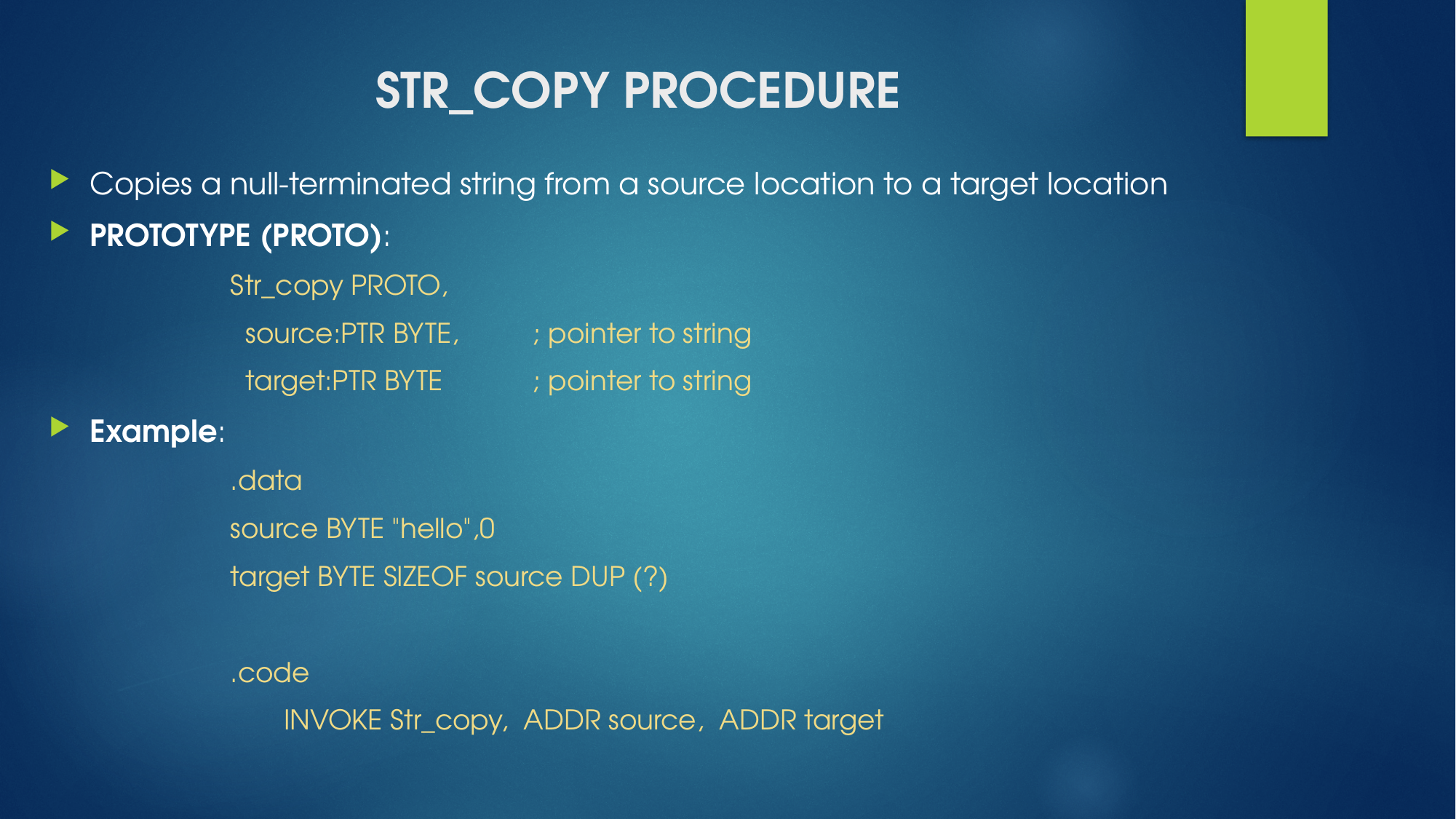

# Str_copy Procedure
Copies a null-terminated string from a source location to a target location
PROTOTYPE (PROTO):
Str_copy PROTO,
  source:PTR BYTE,	; pointer to string
  target:PTR BYTE	; pointer to string
Example:
.data
source BYTE "hello",0
target BYTE SIZEOF source DUP (?)

.code
       INVOKE Str_copy,  ADDR source,  ADDR target